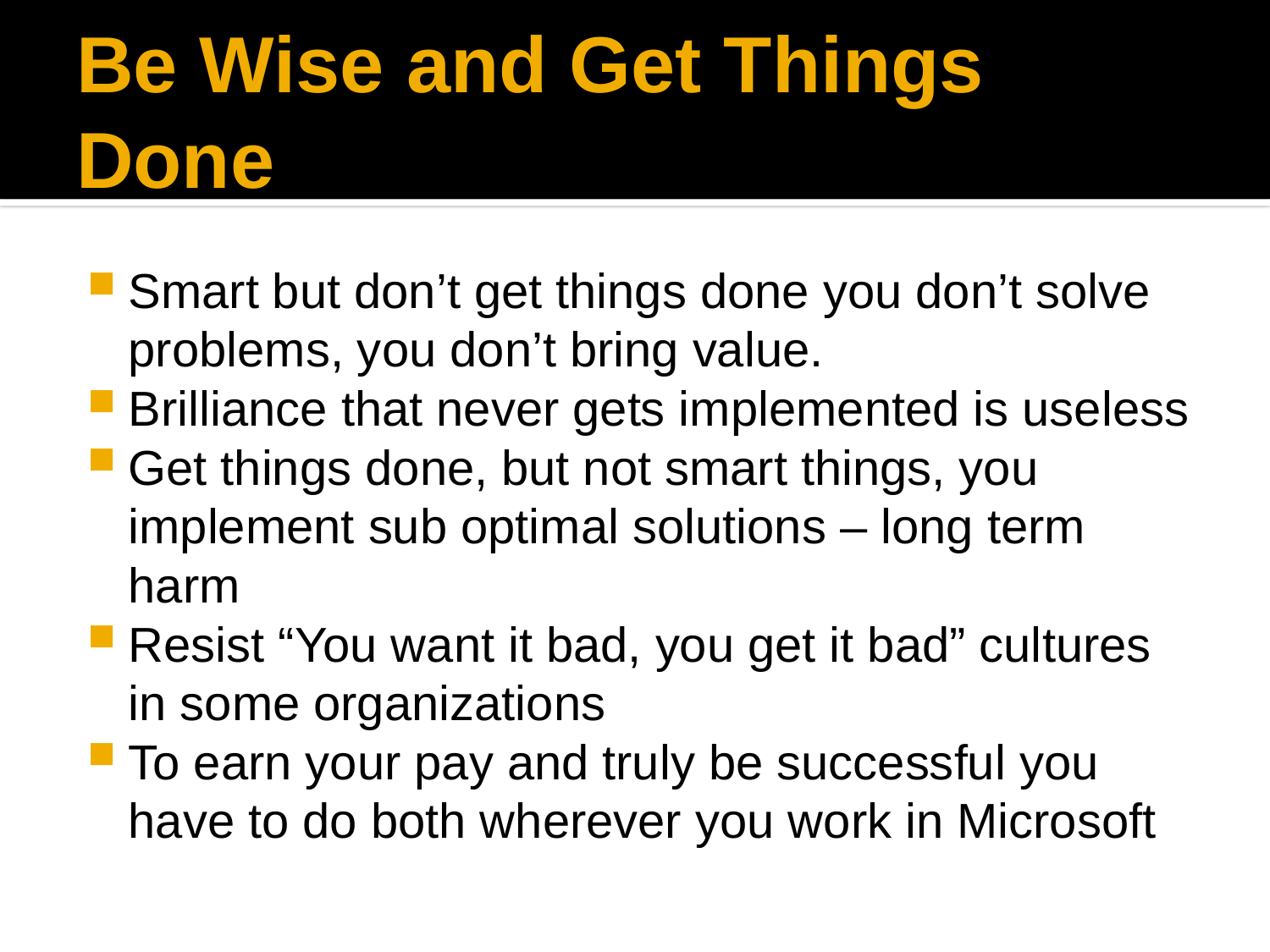

# Be Wise and Get Things Done
Smart but don’t get things done you don’t solve problems, you don’t bring value.
Brilliance that never gets implemented is useless
Get things done, but not smart things, you implement sub optimal solutions – long term harm
Resist “You want it bad, you get it bad” cultures in some organizations
To earn your pay and truly be successful you have to do both wherever you work in Microsoft